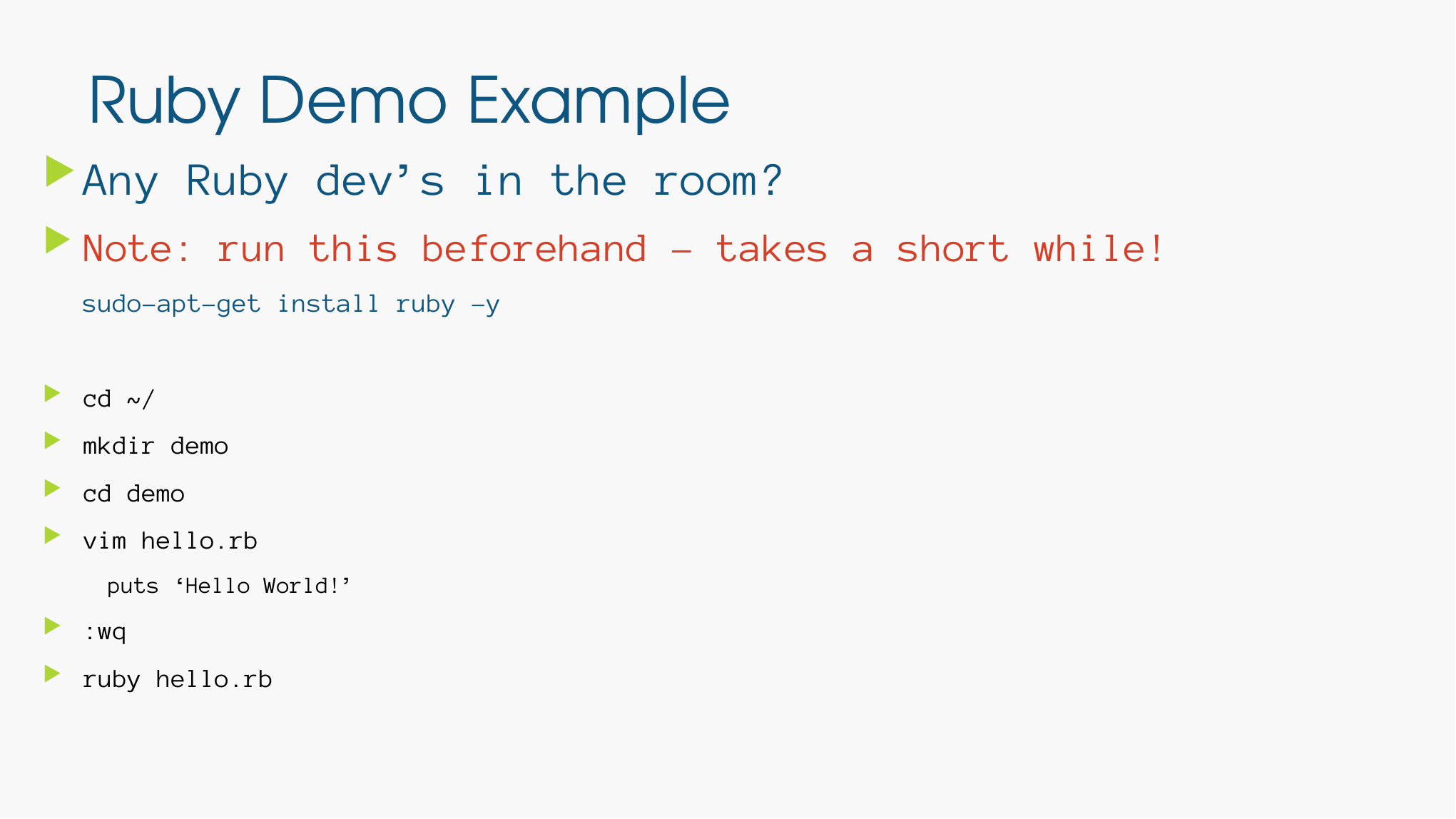

# Ruby Demo Example
Any Ruby dev’s in the room?
Note: run this beforehand – takes a short while!
sudo-apt-get install ruby –y

cd ~/
mkdir demo
cd demo
vim hello.rb
puts ‘Hello World!’
:wq
ruby hello.rb